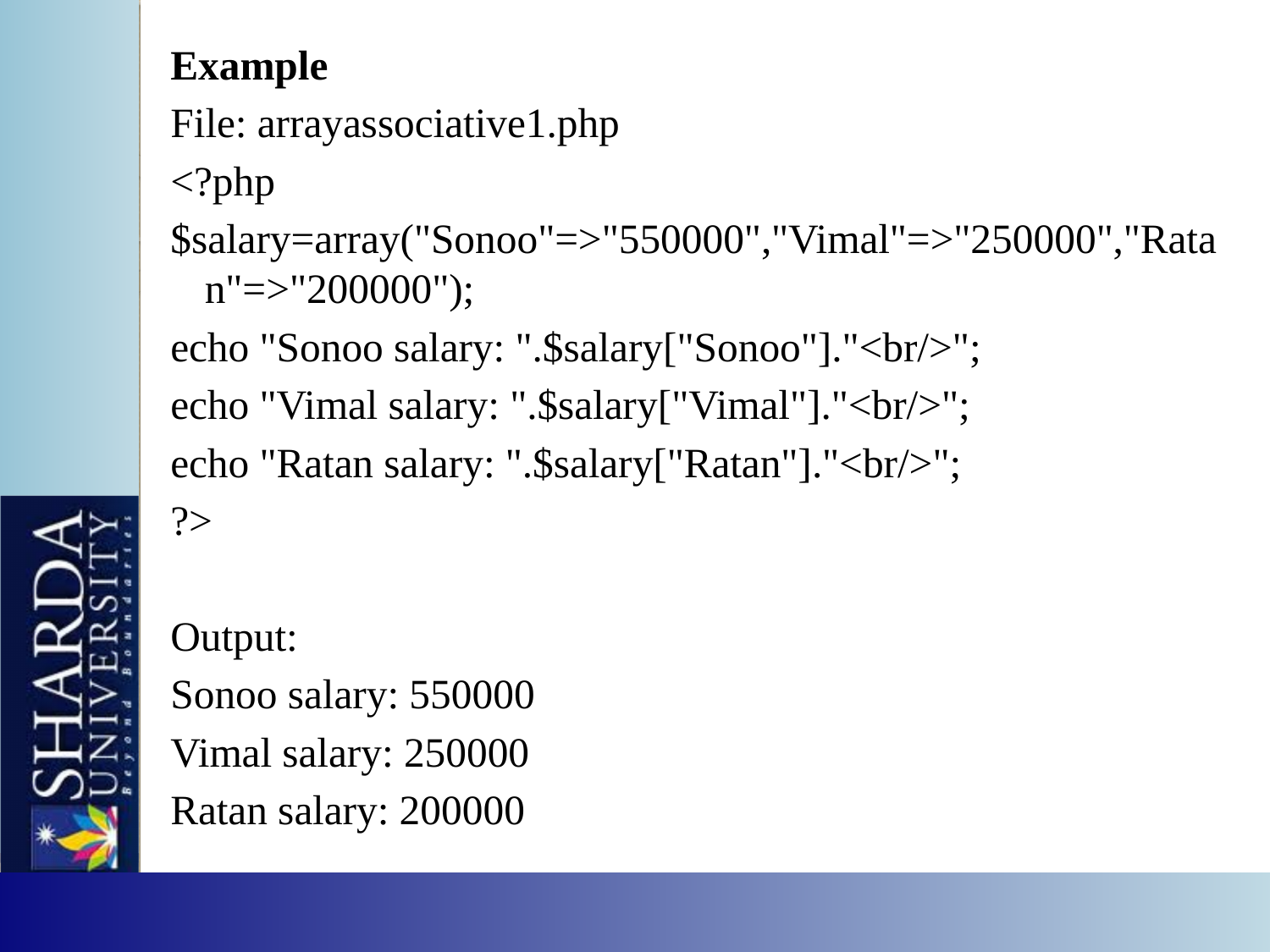

Example
File: arrayassociative1.php
<?php
$salary=array("Sonoo"=>"550000","Vimal"=>"250000","Ratan"=>"200000");
echo "Sonoo salary: ".$salary["Sonoo"]."<br/>";
echo "Vimal salary: ".$salary["Vimal"]."<br/>";
echo "Ratan salary: ".$salary["Ratan"]."<br/>";
?>

Output:
Sonoo salary: 550000
Vimal salary: 250000
Ratan salary: 200000